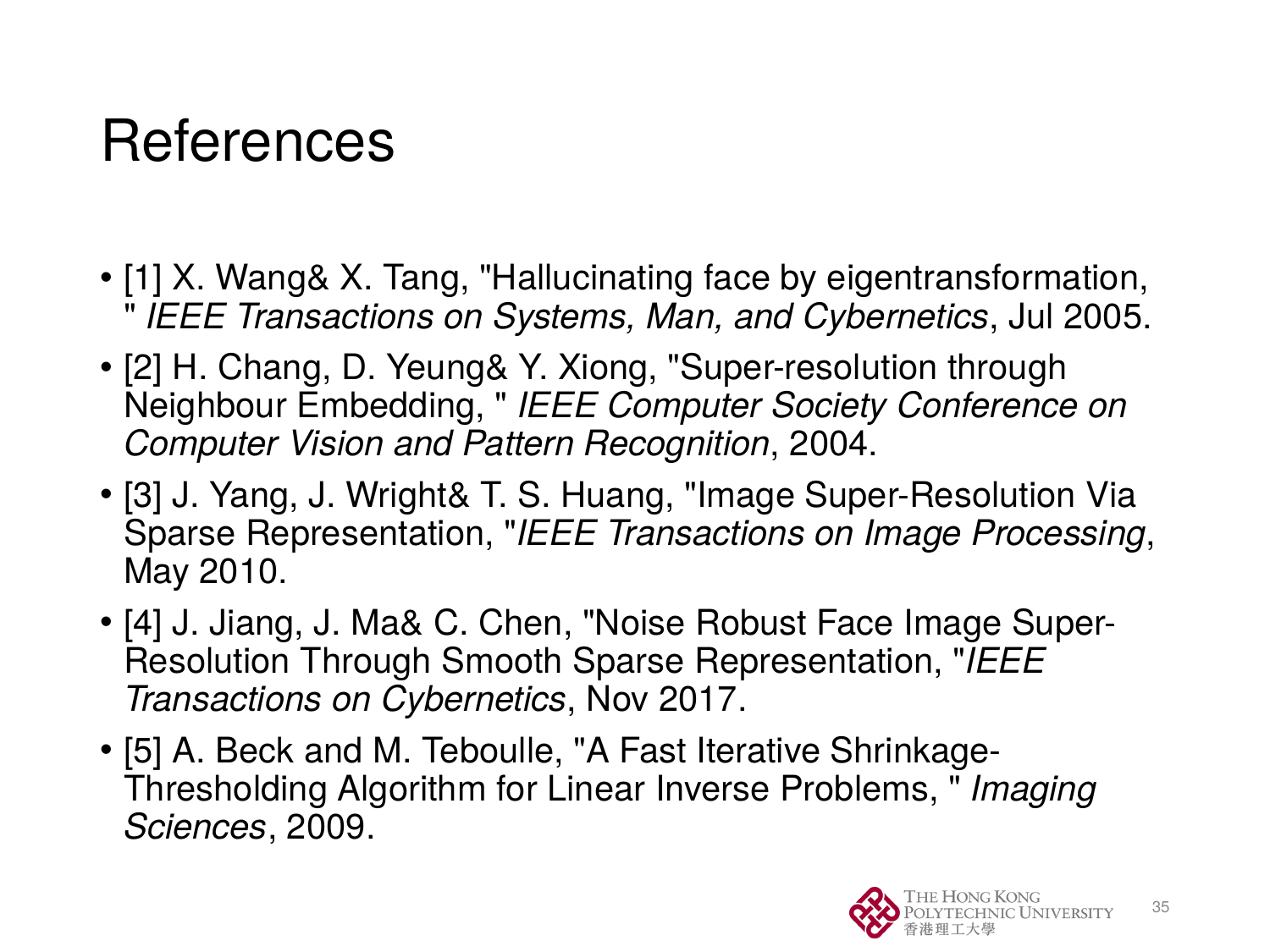

# References
[1] X. Wang& X. Tang, "Hallucinating face by eigentransformation, " IEEE Transactions on Systems, Man, and Cybernetics, Jul 2005.
[2] H. Chang, D. Yeung& Y. Xiong, "Super-resolution through Neighbour Embedding, " IEEE Computer Society Conference on Computer Vision and Pattern Recognition, 2004.
[3] J. Yang, J. Wright& T. S. Huang, "Image Super-Resolution Via Sparse Representation, "IEEE Transactions on Image Processing, May 2010.
[4] J. Jiang, J. Ma& C. Chen, "Noise Robust Face Image Super-Resolution Through Smooth Sparse Representation, "IEEE Transactions on Cybernetics, Nov 2017.
[5] A. Beck and M. Teboulle, "A Fast Iterative Shrinkage-Thresholding Algorithm for Linear Inverse Problems, " Imaging Sciences, 2009.

35